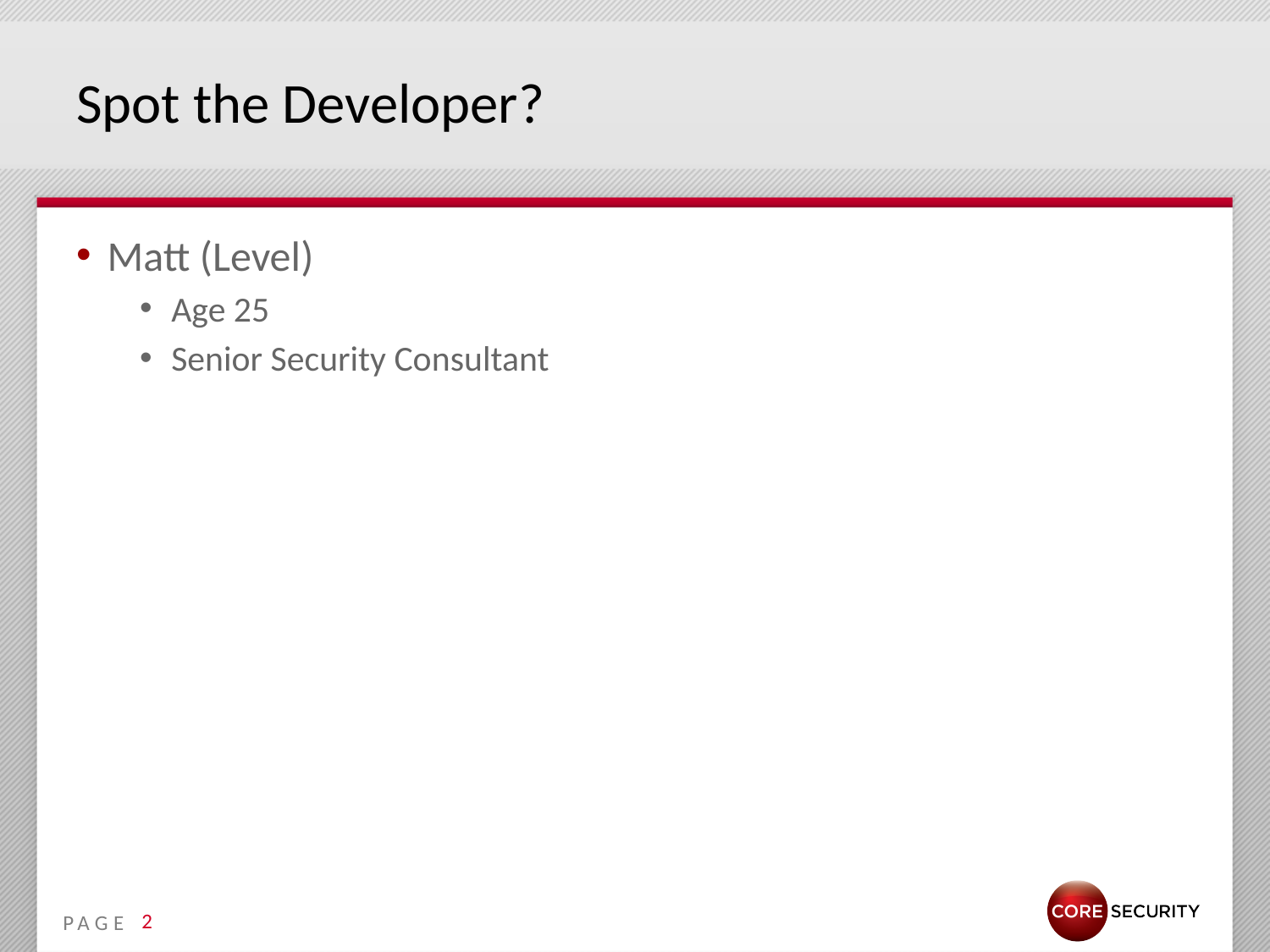

# Spot the Developer?
Matt (Level)
Age 25
Senior Security Consultant
2